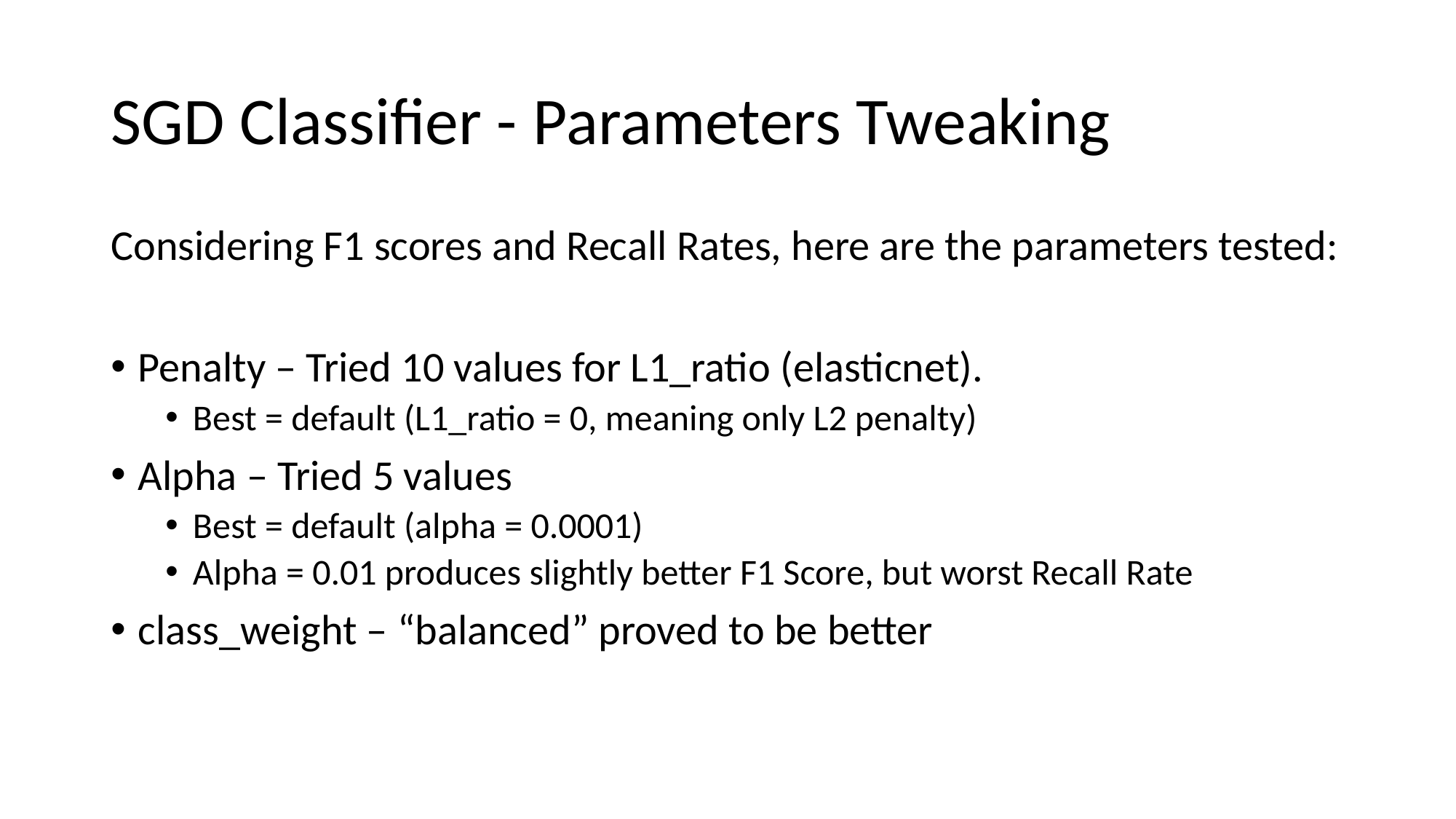

# SGD Classifier - Parameters Tweaking
Considering F1 scores and Recall Rates, here are the parameters tested:

Penalty – Tried 10 values for L1_ratio (elasticnet).
Best = default (L1_ratio = 0, meaning only L2 penalty)
Alpha – Tried 5 values
Best = default (alpha = 0.0001)
Alpha = 0.01 produces slightly better F1 Score, but worst Recall Rate
class_weight – “balanced” proved to be better